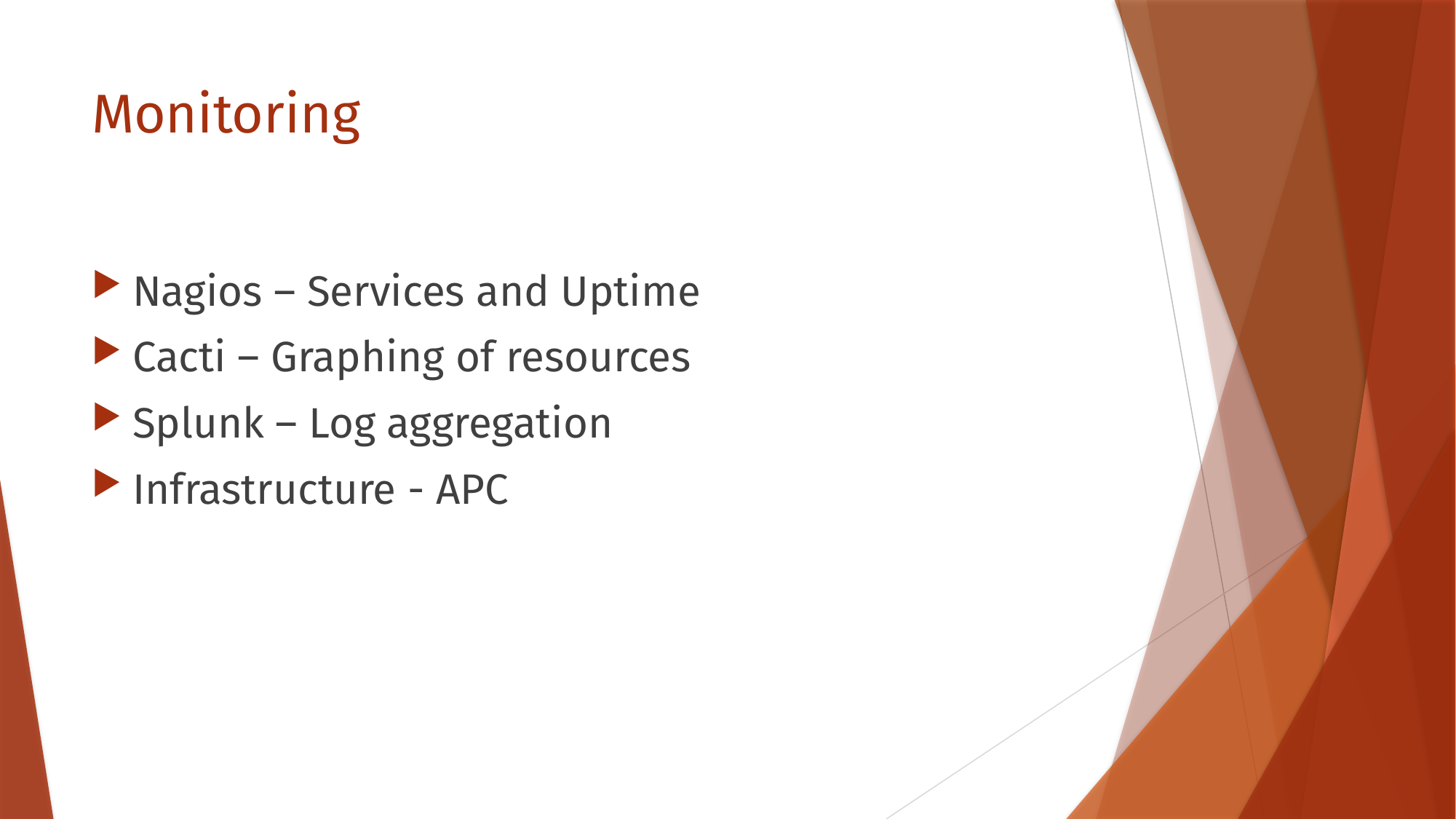

# Monitoring
Nagios – Services and Uptime
Cacti – Graphing of resources
Splunk – Log aggregation
Infrastructure - APC